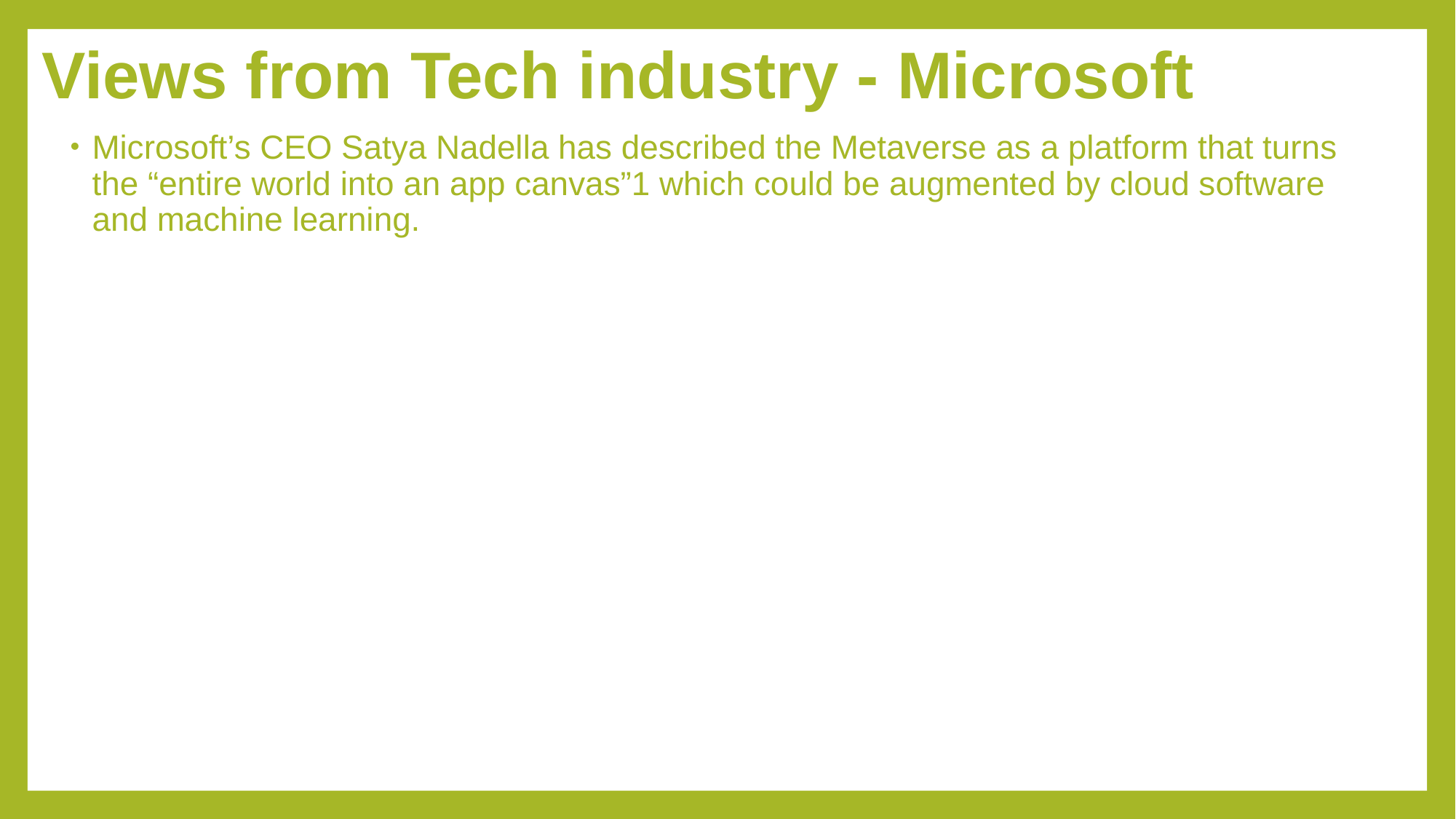

# Views from Tech industry - Microsoft
Microsoft’s CEO Satya Nadella has described the Metaverse as a platform that turns the “entire world into an app canvas”1 which could be augmented by cloud software and machine learning.